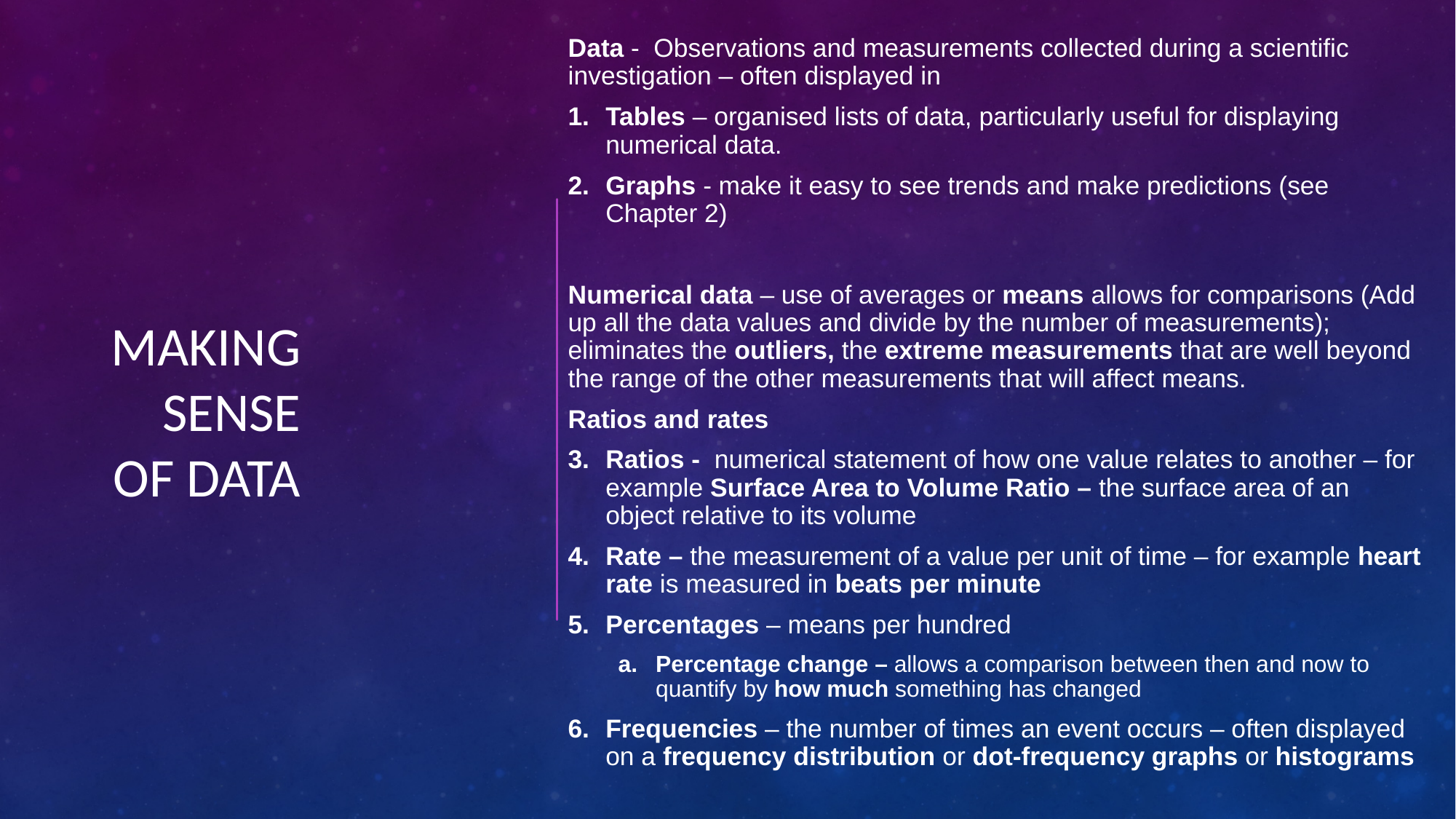

Data -  Observations and measurements collected during a scientific investigation – often displayed in
Tables – organised lists of data, particularly useful for displaying numerical data.
Graphs - make it easy to see trends and make predictions (see Chapter 2)

Numerical data – use of averages or means allows for comparisons (Add up all the data values and divide by the number of measurements); eliminates the outliers, the extreme measurements that are well beyond the range of the other measurements that will affect means.
Ratios and rates
Ratios -  numerical statement of how one value relates to another – for example Surface Area to Volume Ratio – the surface area of an object relative to its volume
Rate – the measurement of a value per unit of time – for example heart rate is measured in beats per minute
Percentages – means per hundred
Percentage change – allows a comparison between then and now to quantify by how much something has changed
Frequencies – the number of times an event occurs – often displayed on a frequency distribution or dot-frequency graphs or histograms

# Making Sense of data